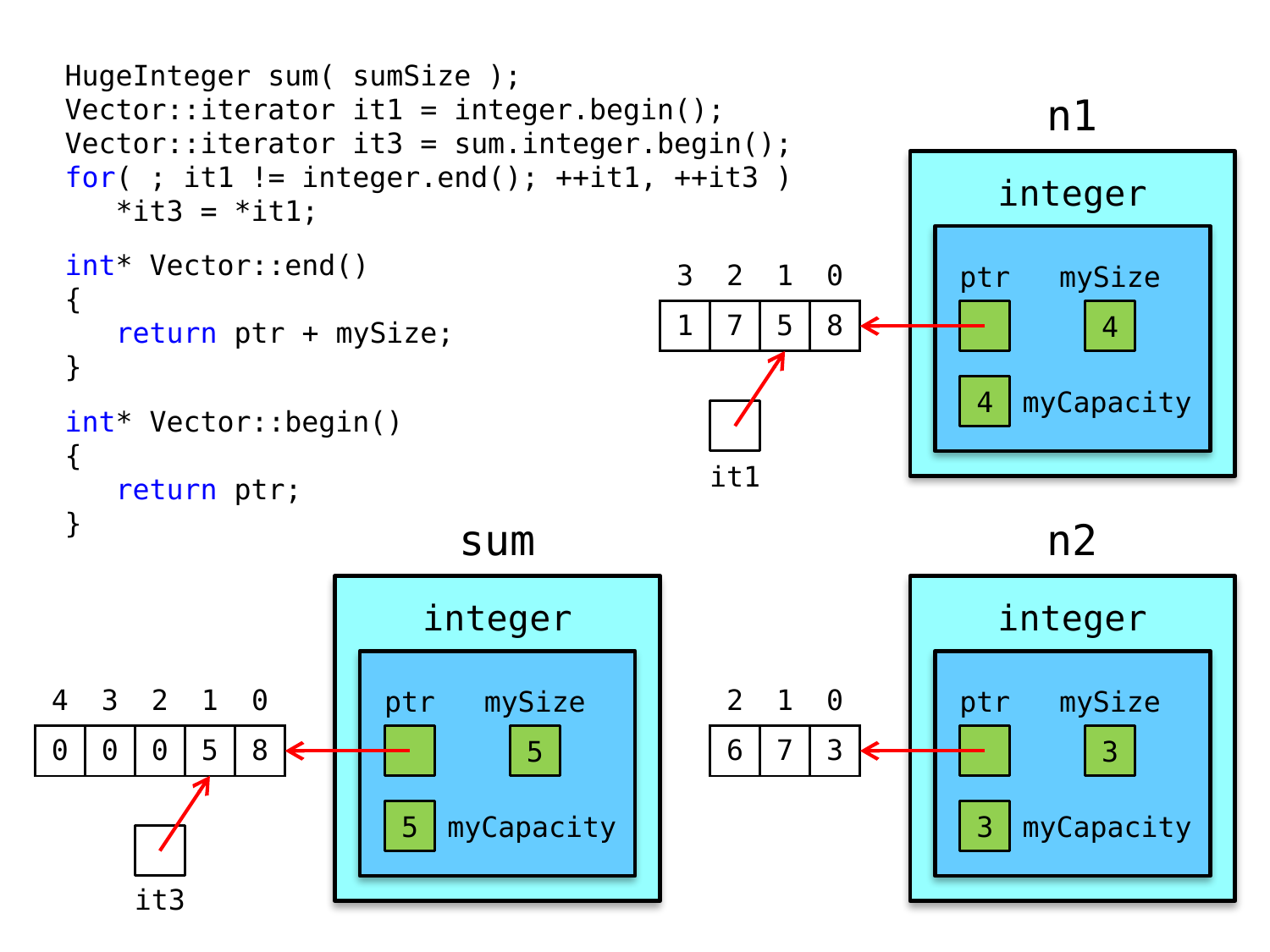

HugeInteger sum( sumSize );
Vector::iterator it1 = integer.begin();
Vector::iterator it3 = sum.integer.begin();
for( ; it1 != integer.end(); ++it1, ++it3 )
   *it3 = *it1;
int* Vector::end()
{
   return ptr + mySize;
}
int* Vector::begin()
{
   return ptr;
}
n1

integer

ptr
mySize
| 3 | 2 | 1 | 0 |
| --- | --- | --- | --- |
| 1 | 7 | 5 | 8 |

4
4
myCapacity

it1
sum
n2

integer

integer

| 4 | 3 | 2 | 1 | 0 |
| --- | --- | --- | --- | --- |
| 0 | 0 | 0 | 5 | 8 |
ptr
mySize
| 2 | 1 | 0 |
| --- | --- | --- |
| 6 | 7 | 3 |
ptr
mySize

5

3
5
myCapacity
3
myCapacity

it3